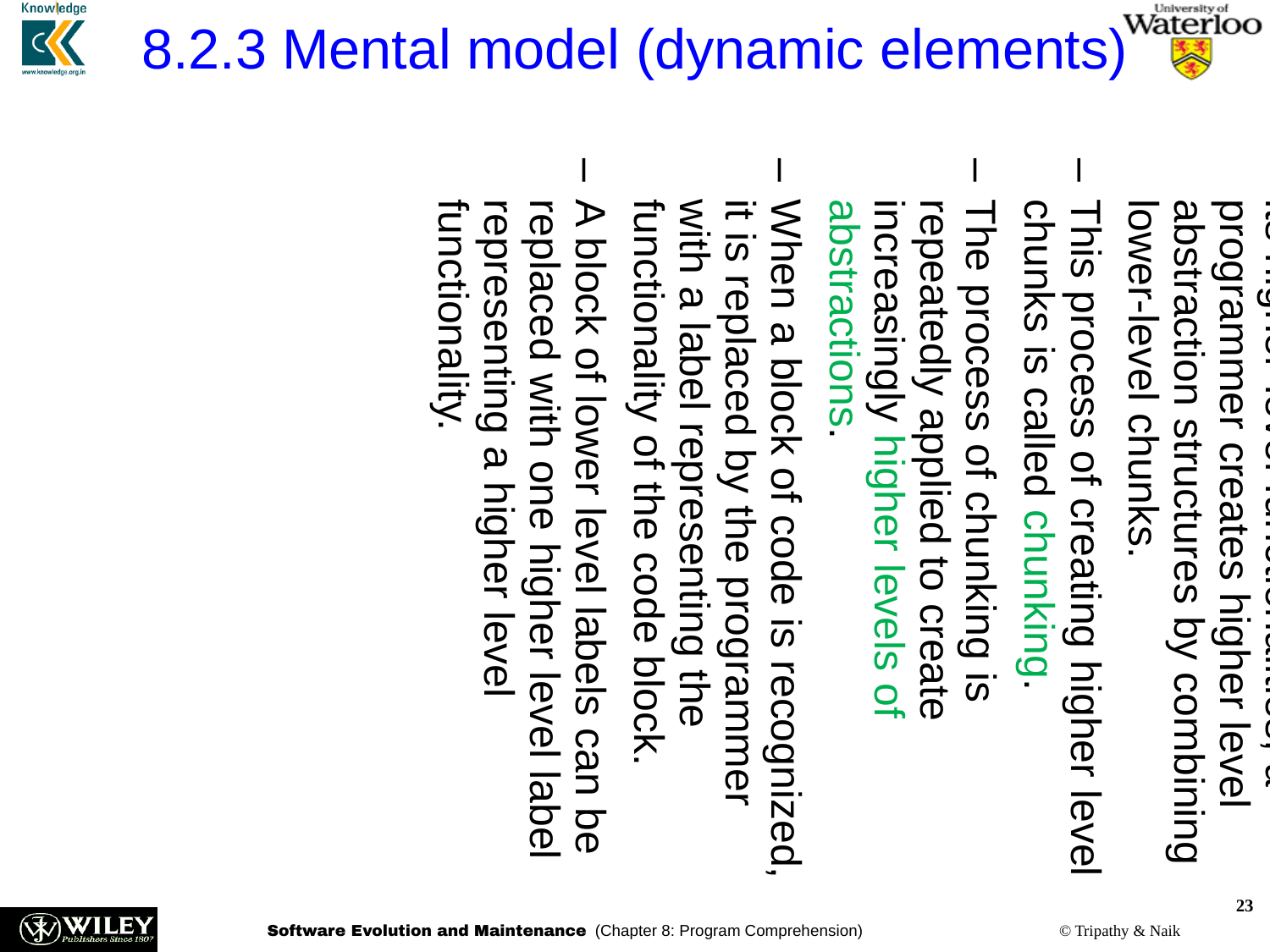

8.2.3 Mental model (dynamic elements)
Chunking
In a program, the lowest level of chunks are code segments.
To understand a program in terms of its higher-level functionalities, a programmer creates higher level abstraction structures by combining lower-level chunks.
This process of creating higher level chunks is called chunking.
The process of chunking is repeatedly applied to create increasingly higher levels of abstractions.
When a block of code is recognized, it is replaced by the programmer with a label representing the functionality of the code block.
A block of lower level labels can be replaced with one higher level label representing a higher level functionality.

23